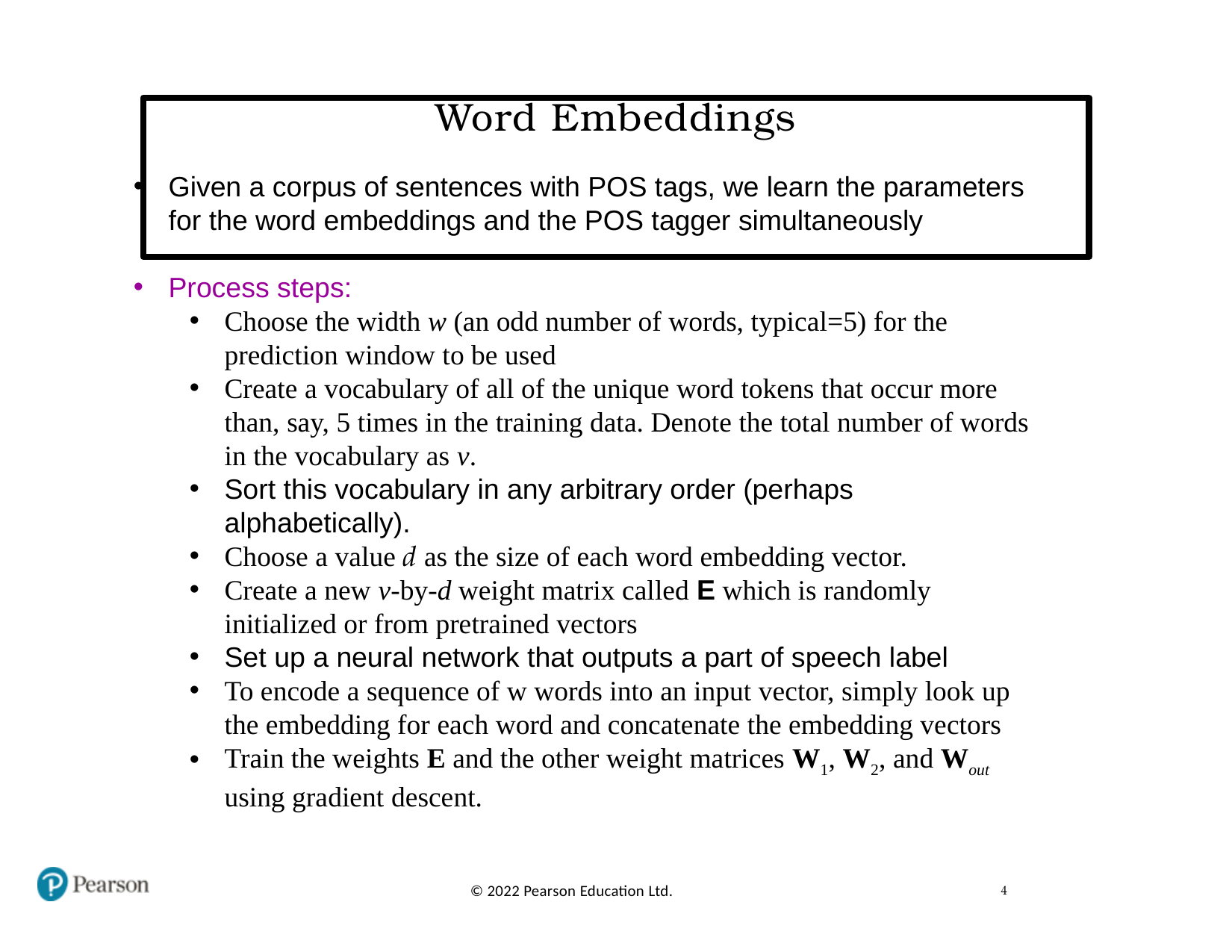

# Word Embeddings
Given a corpus of sentences with POS tags, we learn the parameters for the word embeddings and the POS tagger simultaneously

Process steps:
Choose the width w (an odd number of words, typical=5) for the prediction window to be used
Create a vocabulary of all of the unique word tokens that occur more than, say, 5 times in the training data. Denote the total number of words in the vocabulary as v.
Sort this vocabulary in any arbitrary order (perhaps alphabetically).
Choose a value d as the size of each word embedding vector.
Create a new v-by-d weight matrix called E which is randomly initialized or from pretrained vectors
Set up a neural network that outputs a part of speech label
To encode a sequence of w words into an input vector, simply look up the embedding for each word and concatenate the embedding vectors
Train the weights E and the other weight matrices W1, W2, and Wout using gradient descent.

4